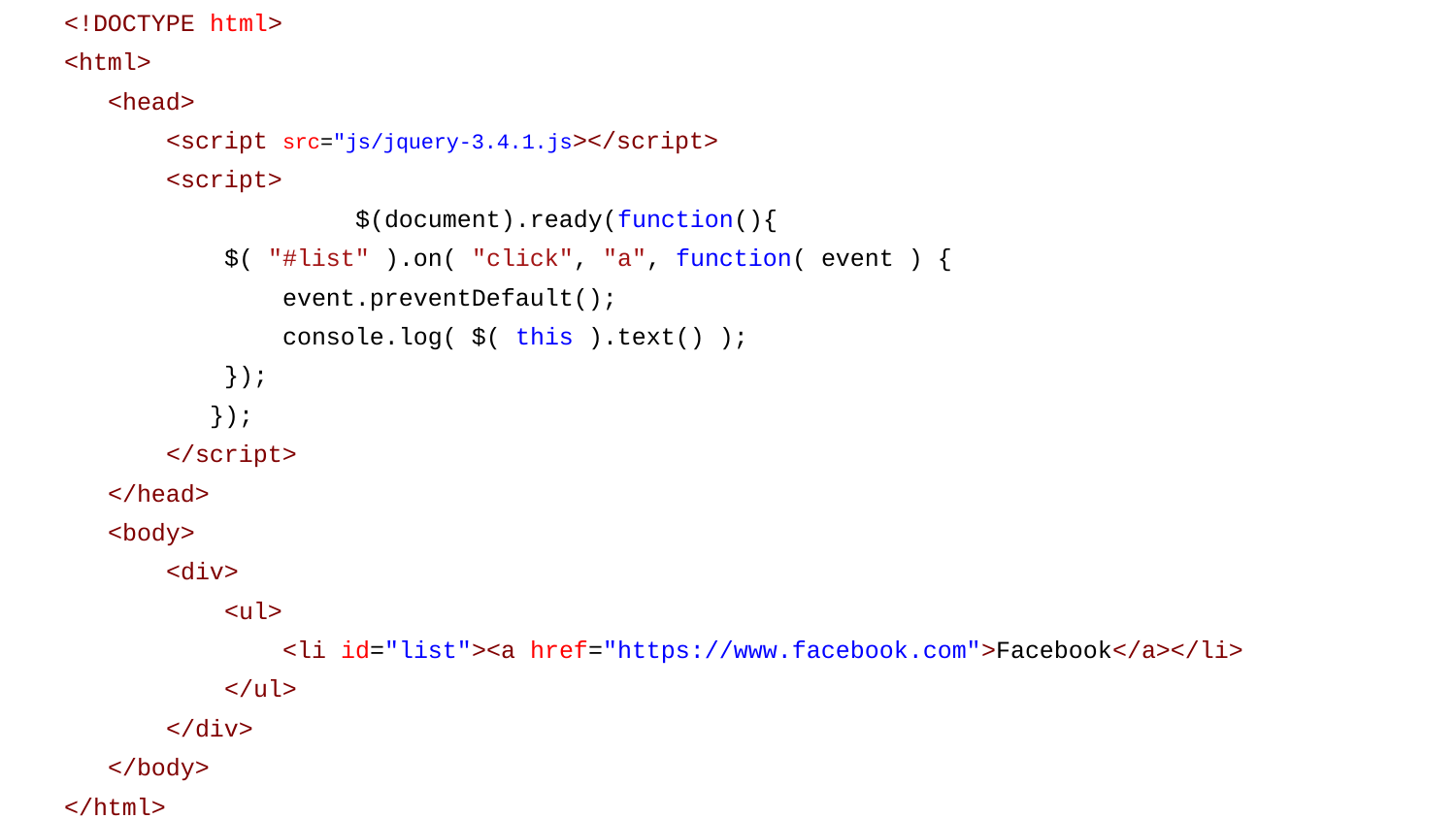

<!DOCTYPE html>
<html>
   <head>
       <script src="js/jquery-3.4.1.js></script>
       <script>
		$(document).ready(function(){
           $( "#list" ).on( "click", "a", function( event ) {
               event.preventDefault();
               console.log( $( this ).text() );
           });
});
       </script>
   </head>
   <body>
       <div>
           <ul>
               <li id="list"><a href="https://www.facebook.com">Facebook</a></li>
           </ul>
       </div>
   </body>
</html>